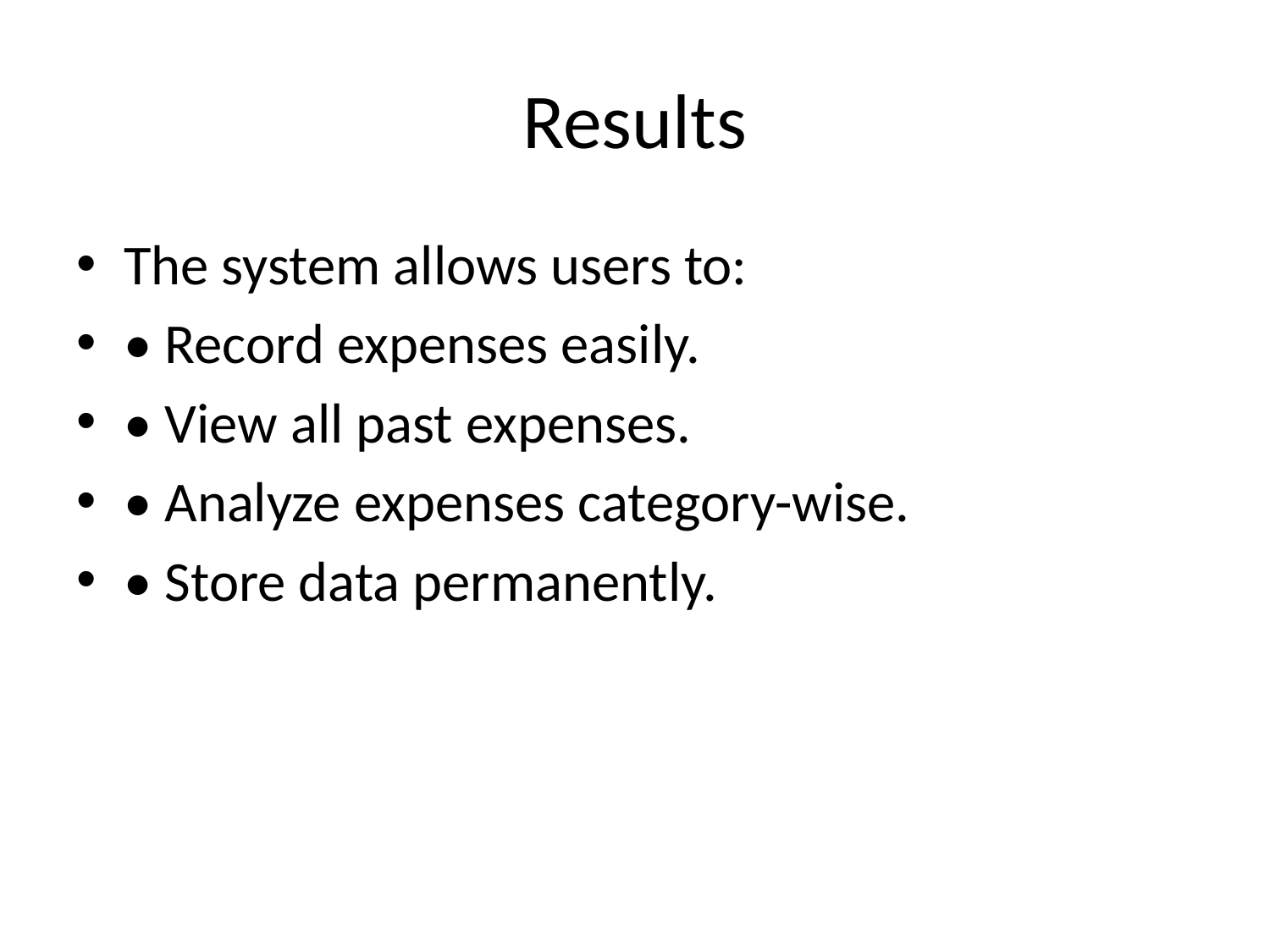

# Results
The system allows users to:
• Record expenses easily.
• View all past expenses.
• Analyze expenses category-wise.
• Store data permanently.